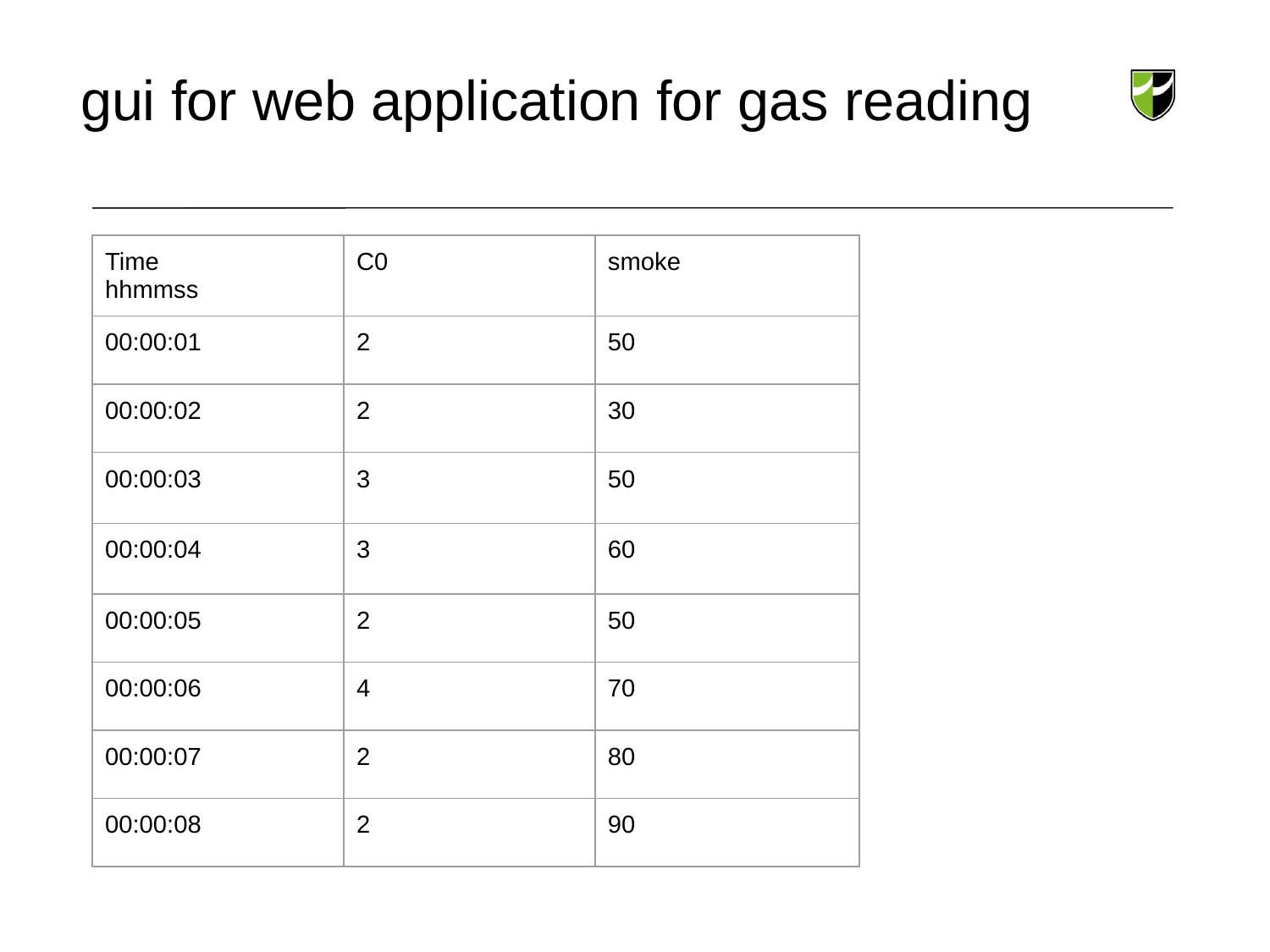

# gui for web application for gas reading
| Time hhmmss | C0 | smoke |
| --- | --- | --- |
| 00:00:01 | 2 | 50 |
| 00:00:02 | 2 | 30 |
| 00:00:03 | 3 | 50 |
| 00:00:04 | 3 | 60 |
| 00:00:05 | 2 | 50 |
| 00:00:06 | 4 | 70 |
| 00:00:07 | 2 | 80 |
| 00:00:08 | 2 | 90 |